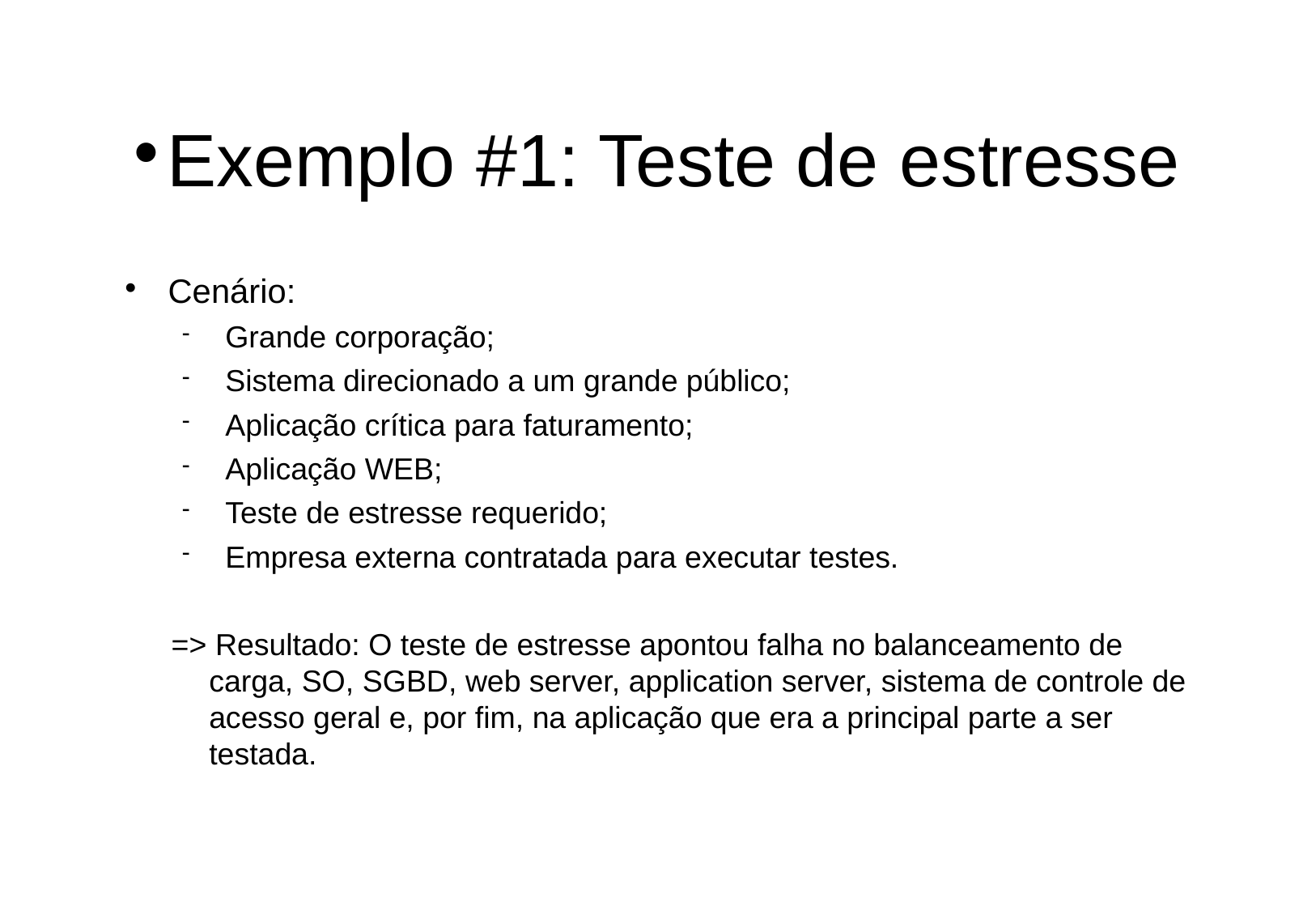

Exemplo #1: Teste de estresse
Cenário:
Grande corporação;
Sistema direcionado a um grande público;
Aplicação crítica para faturamento;
Aplicação WEB;
Teste de estresse requerido;
Empresa externa contratada para executar testes.

=> Resultado: O teste de estresse apontou falha no balanceamento de carga, SO, SGBD, web server, application server, sistema de controle de acesso geral e, por fim, na aplicação que era a principal parte a ser testada.